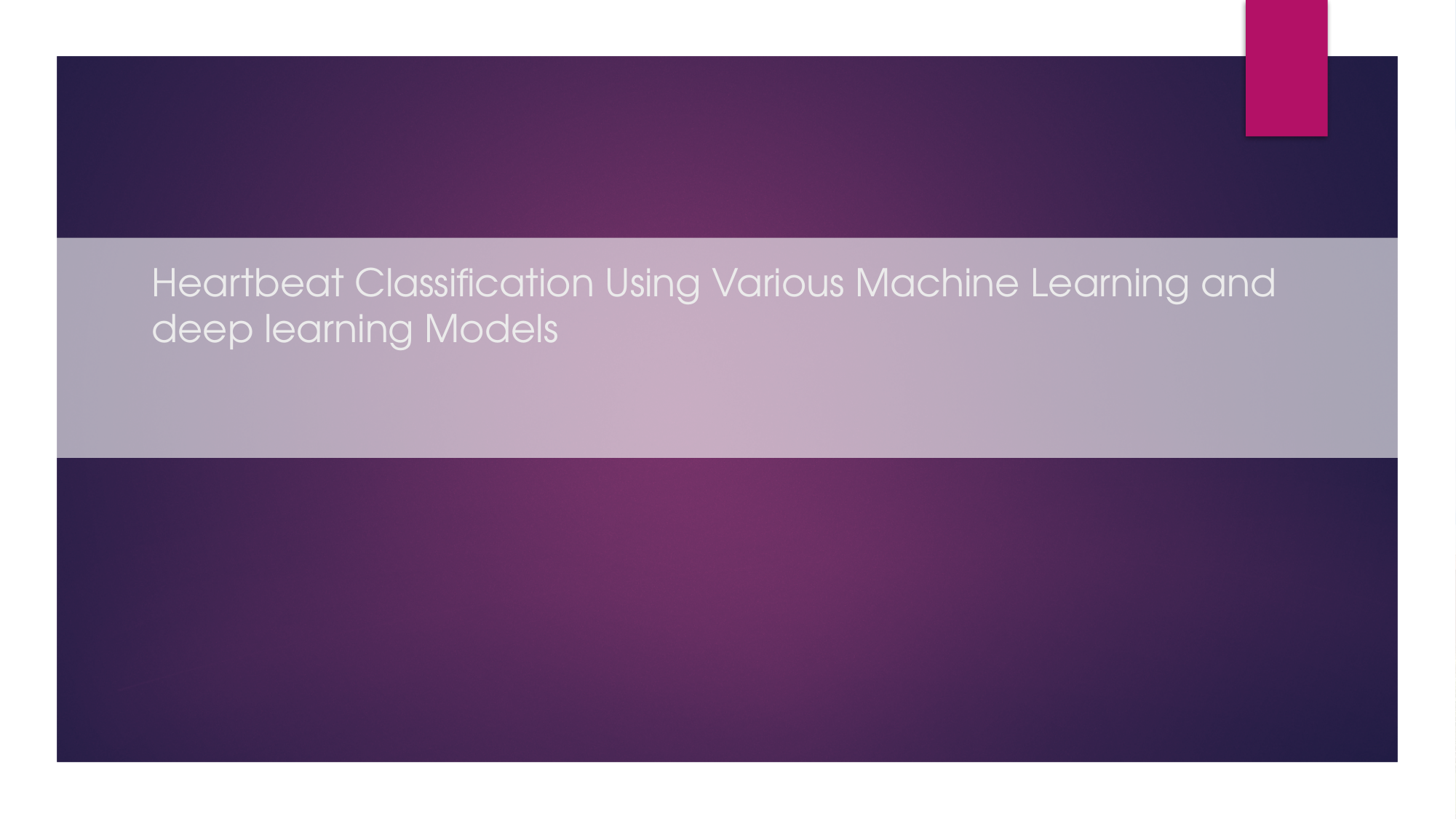

# Heartbeat Classification Using Various Machine Learning and deep learning Models